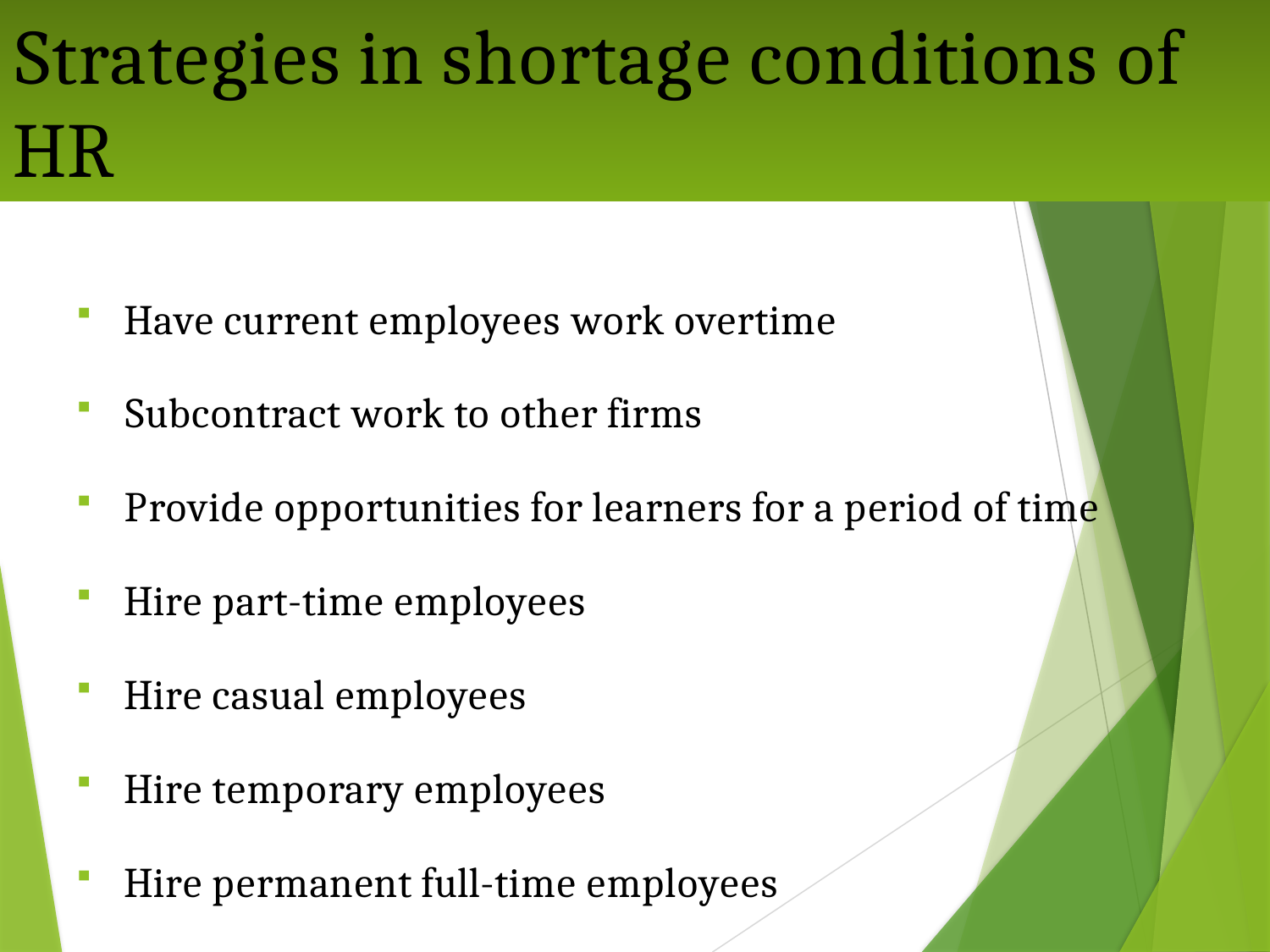

# Strategies in shortage conditions of HR
Have current employees work overtime
Subcontract work to other firms
Provide opportunities for learners for a period of time
Hire part-time employees
Hire casual employees
Hire temporary employees
Hire permanent full-time employees